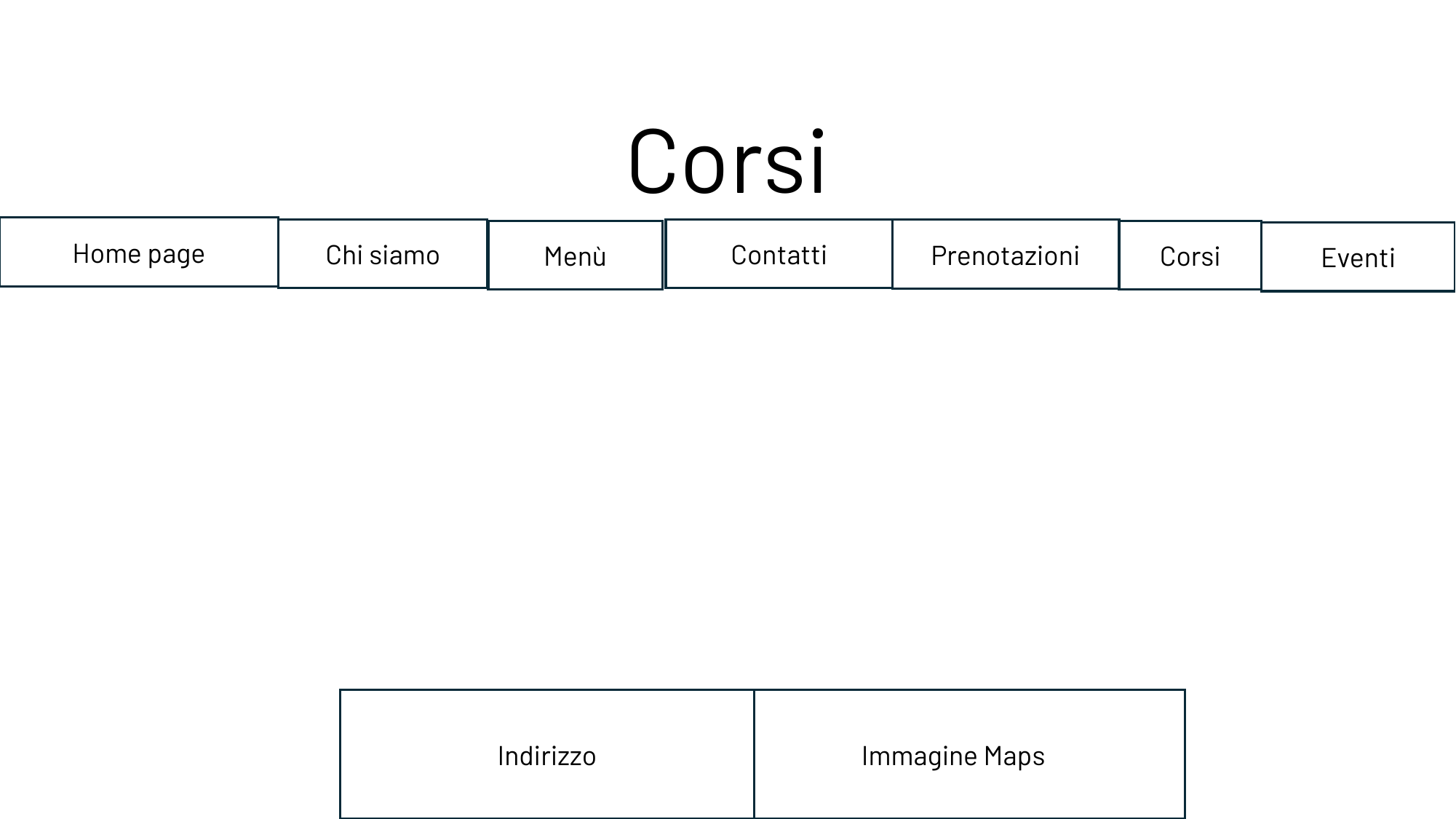

# Corsi
Home page
Chi siamo
Contatti
Prenotazioni
Corsi
Menù
Eventi
Indirizzo
Immagine Maps